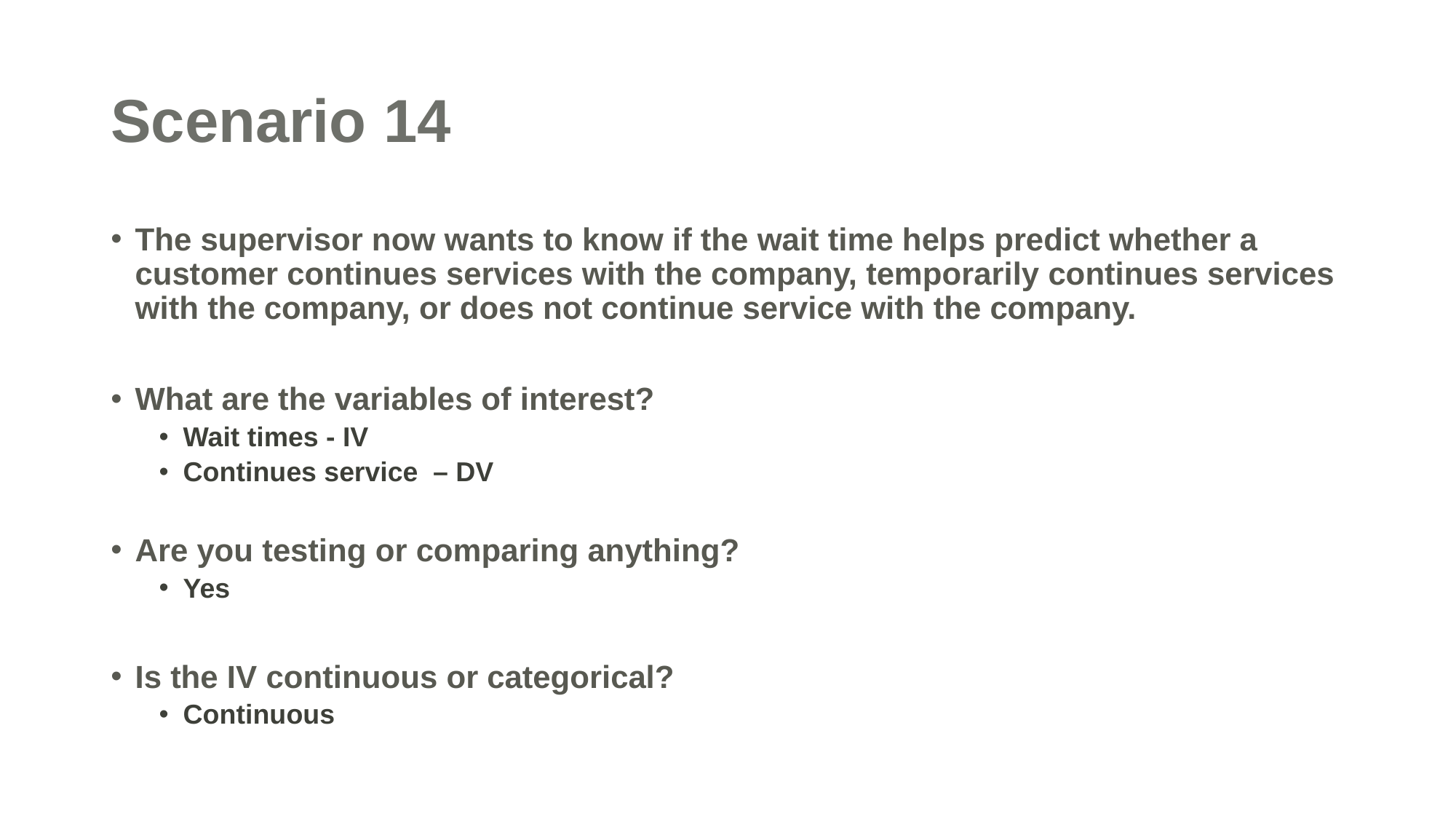

# Scenario 14
The supervisor now wants to know if the wait time helps predict whether a customer continues services with the company, temporarily continues services with the company, or does not continue service with the company.

What are the variables of interest?
Wait times - IV
Continues service  – DV

Are you testing or comparing anything?
Yes

Is the IV continuous or categorical?
Continuous